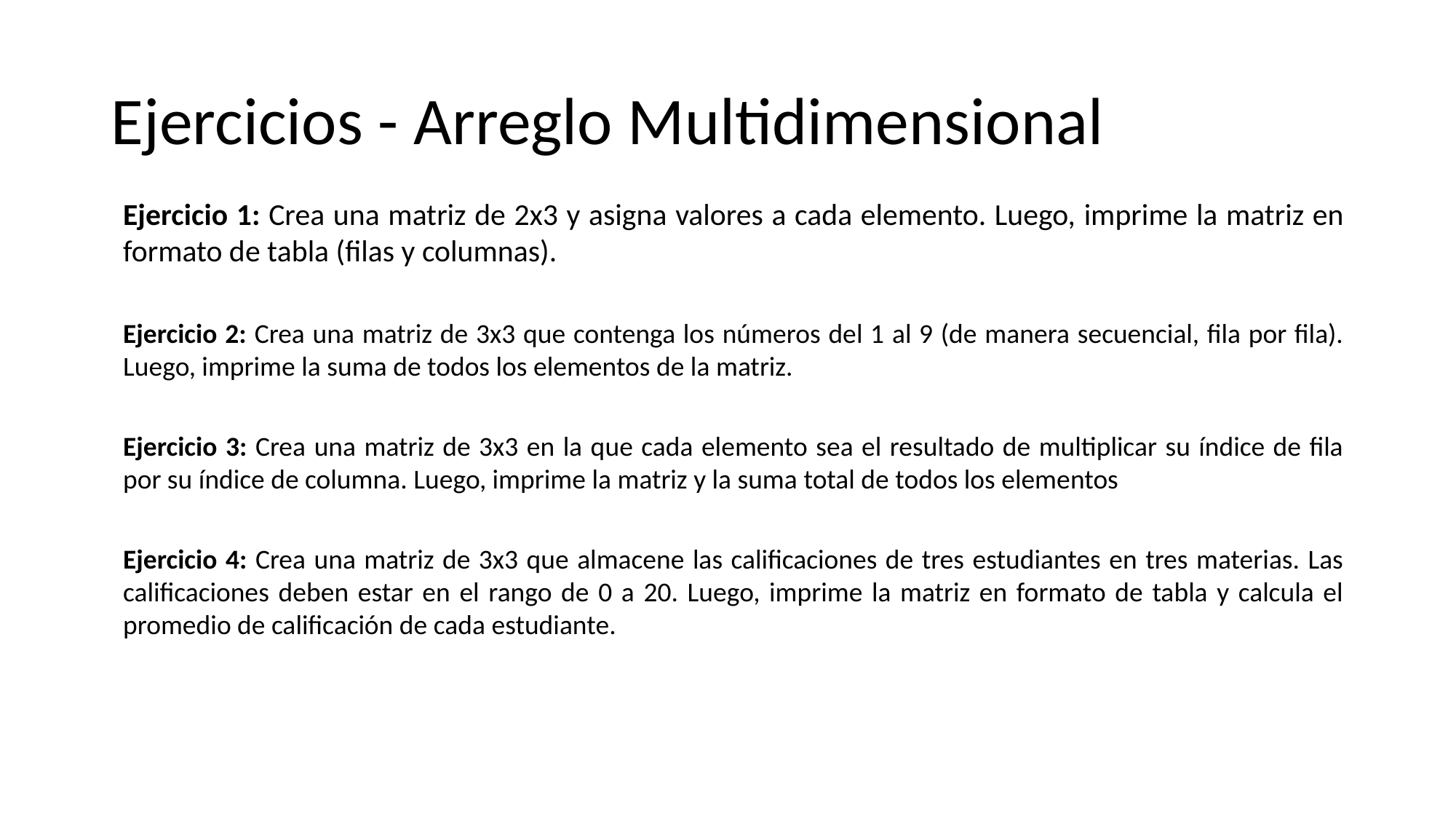

# Ejercicios - Arreglo Multidimensional
Ejercicio 1: Crea una matriz de 2x3 y asigna valores a cada elemento. Luego, imprime la matriz en formato de tabla (filas y columnas).
Ejercicio 2: Crea una matriz de 3x3 que contenga los números del 1 al 9 (de manera secuencial, fila por fila). Luego, imprime la suma de todos los elementos de la matriz.
Ejercicio 3: Crea una matriz de 3x3 en la que cada elemento sea el resultado de multiplicar su índice de fila por su índice de columna. Luego, imprime la matriz y la suma total de todos los elementos
Ejercicio 4: Crea una matriz de 3x3 que almacene las calificaciones de tres estudiantes en tres materias. Las calificaciones deben estar en el rango de 0 a 20. Luego, imprime la matriz en formato de tabla y calcula el promedio de calificación de cada estudiante.